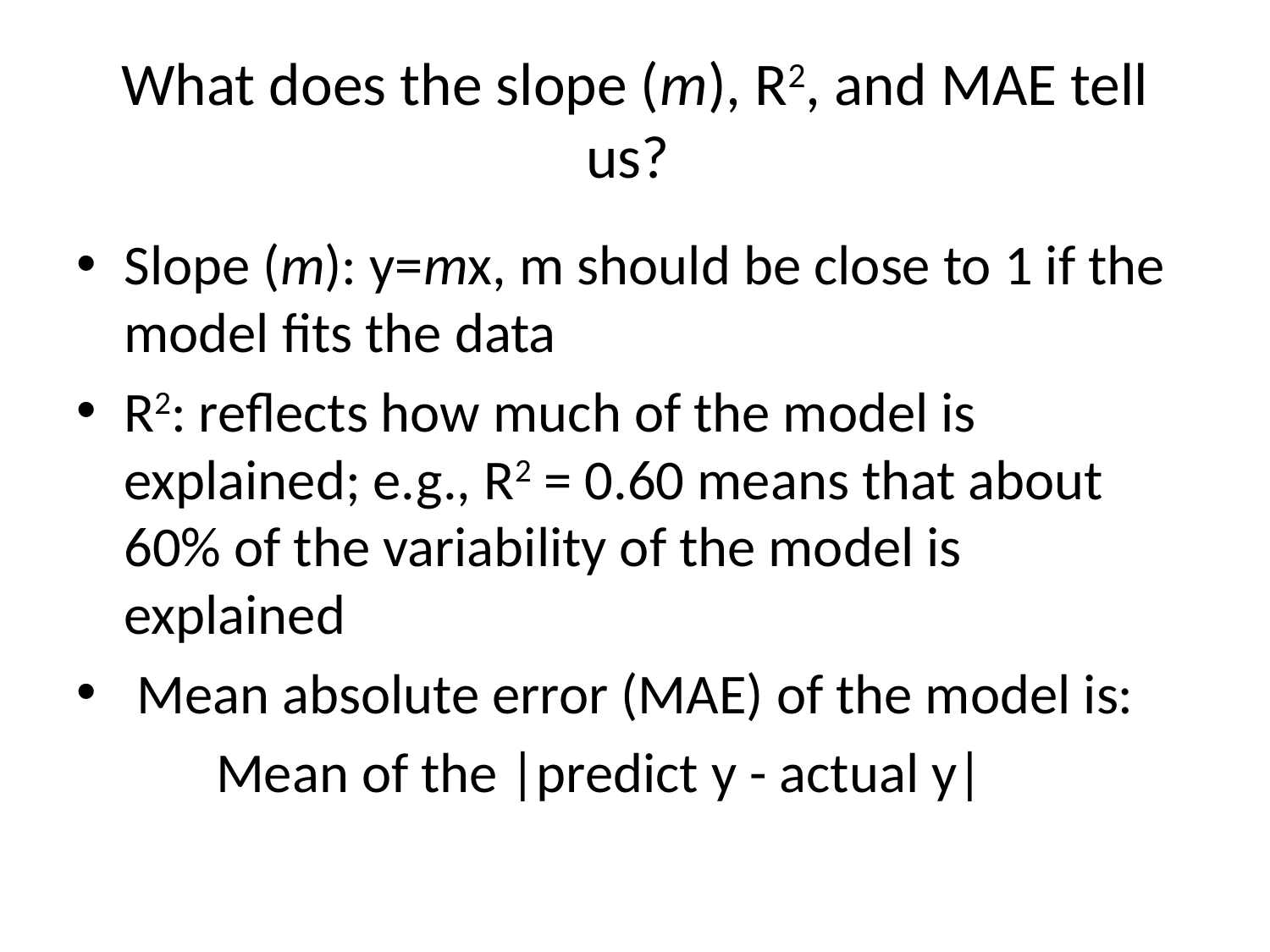

# What does the slope (m), R2, and MAE tell us?
Slope (m): y=mx, m should be close to 1 if the model fits the data
R2: reflects how much of the model is explained; e.g., R2 = 0.60 means that about 60% of the variability of the model is explained
 Mean absolute error (MAE) of the model is:
	 Mean of the |predict y - actual y|